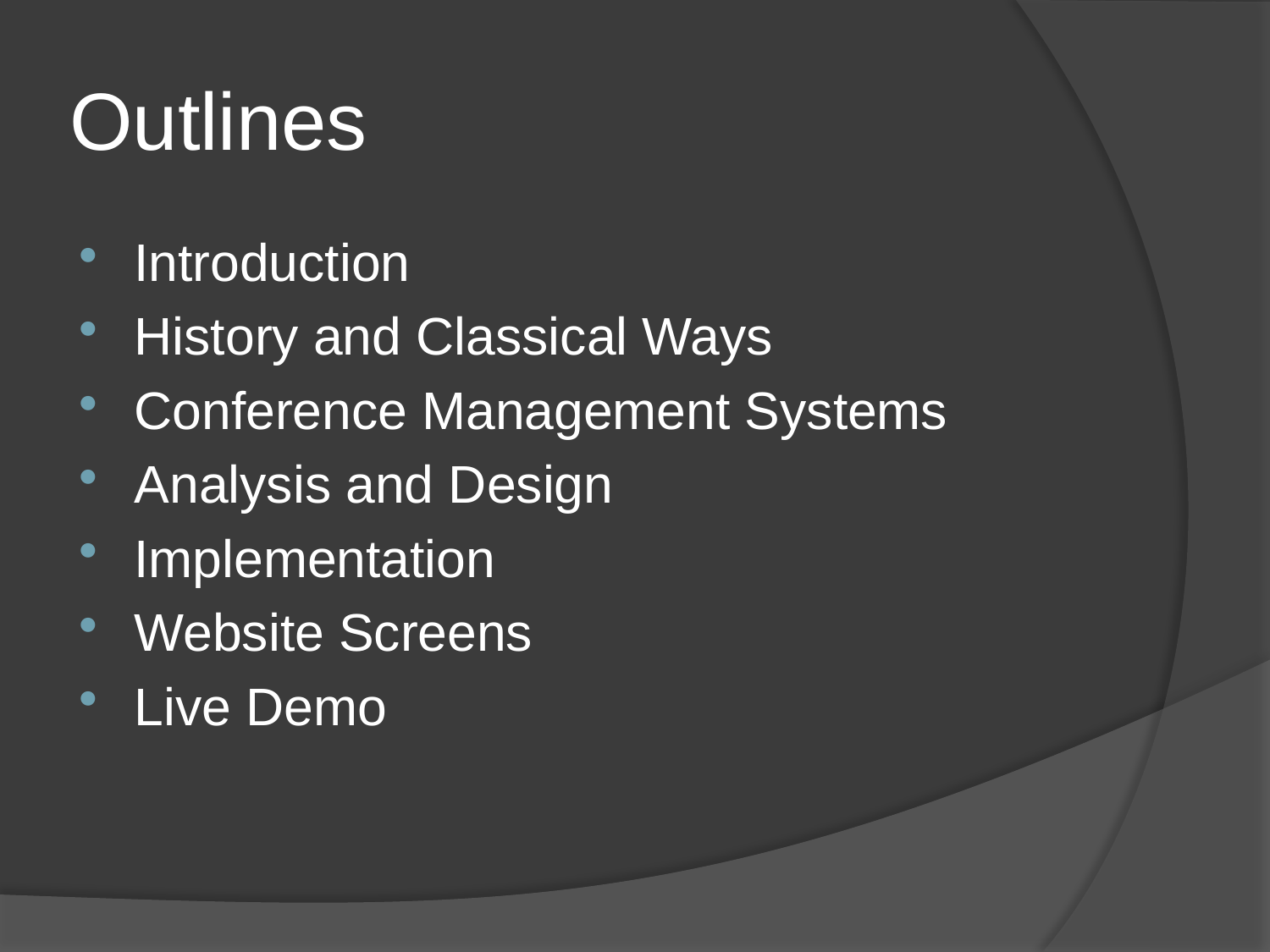

# Outlines
Introduction
History and Classical Ways
Conference Management Systems
Analysis and Design
Implementation
Website Screens
Live Demo